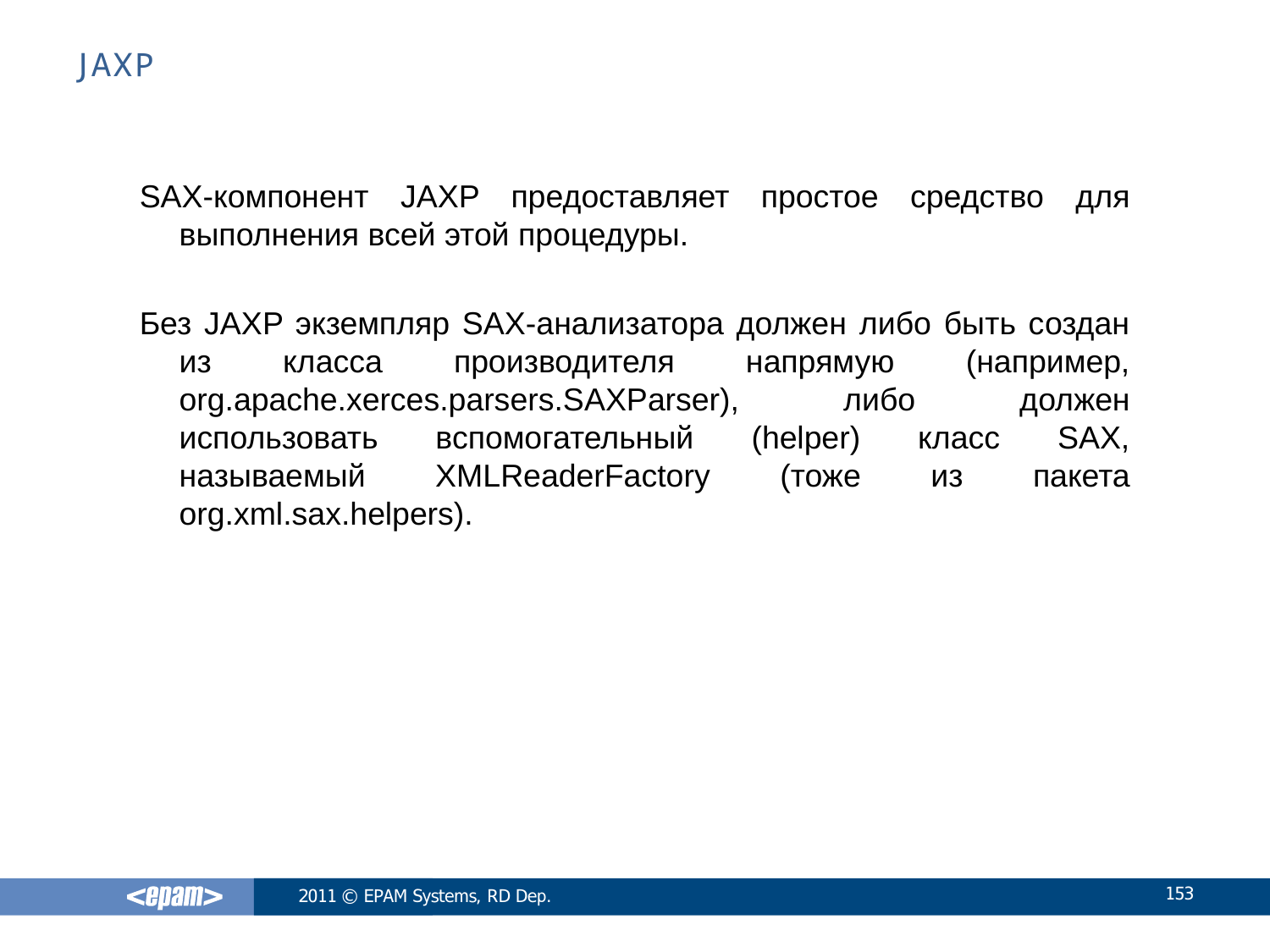

# JAXP
SAX-компонент JAXP предоставляет простое средство для выполнения всей этой процедуры.

Без JAXP экземпляр SAX-анализатора должен либо быть создан из класса производителя напрямую (например, org.apache.xerces.parsers.SAXParser), либо должен использовать вспомогательный (helper) класс SAX, называемый XMLReaderFactory (тоже из пакета org.xml.sax.helpers).

153
2011 © EPAM Systems, RD Dep.